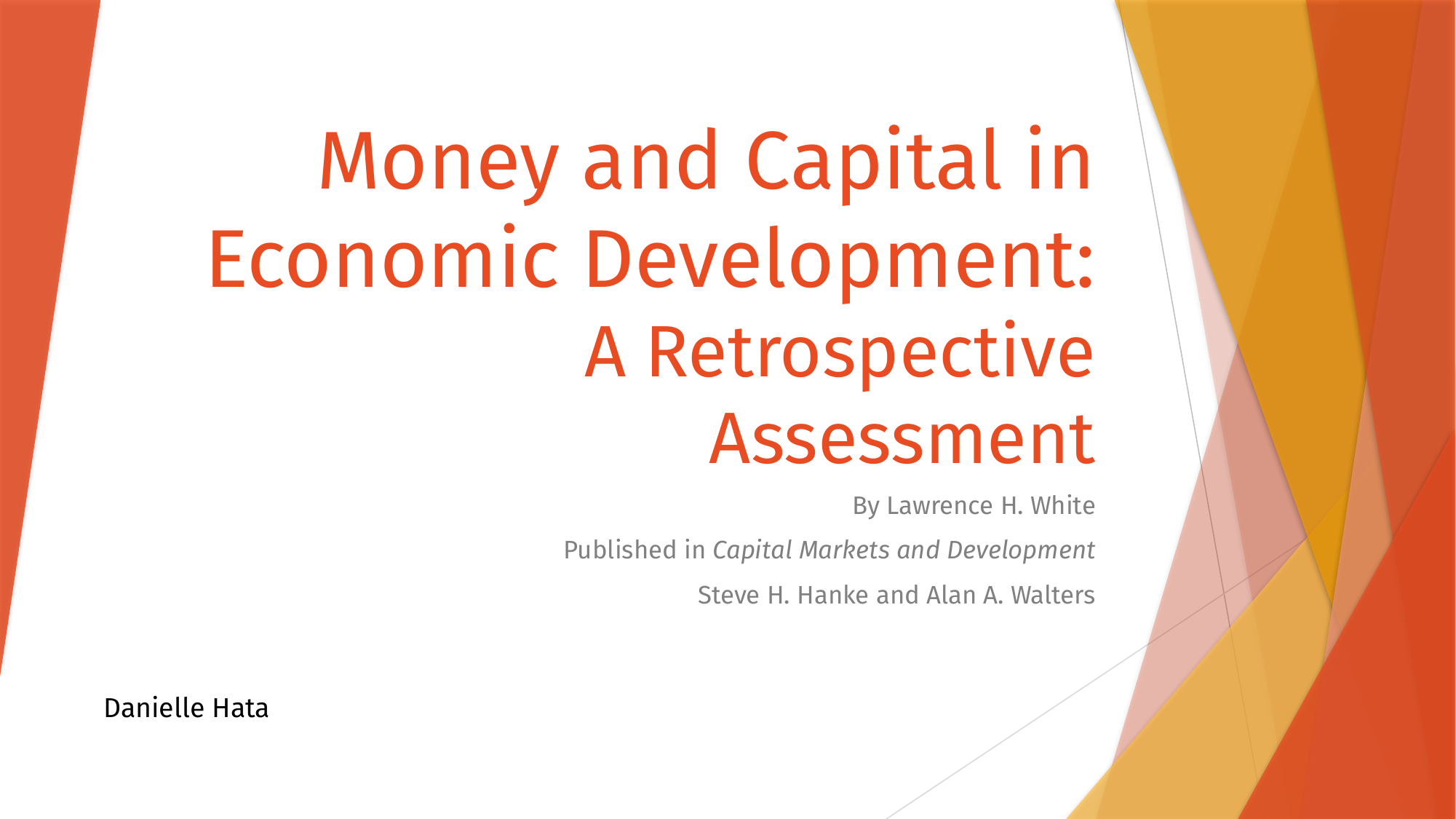

# Money and Capital in Economic Development: A Retrospective Assessment
By Lawrence H. White
Published in Capital Markets and Development
 Steve H. Hanke and Alan A. Walters
Danielle Hata